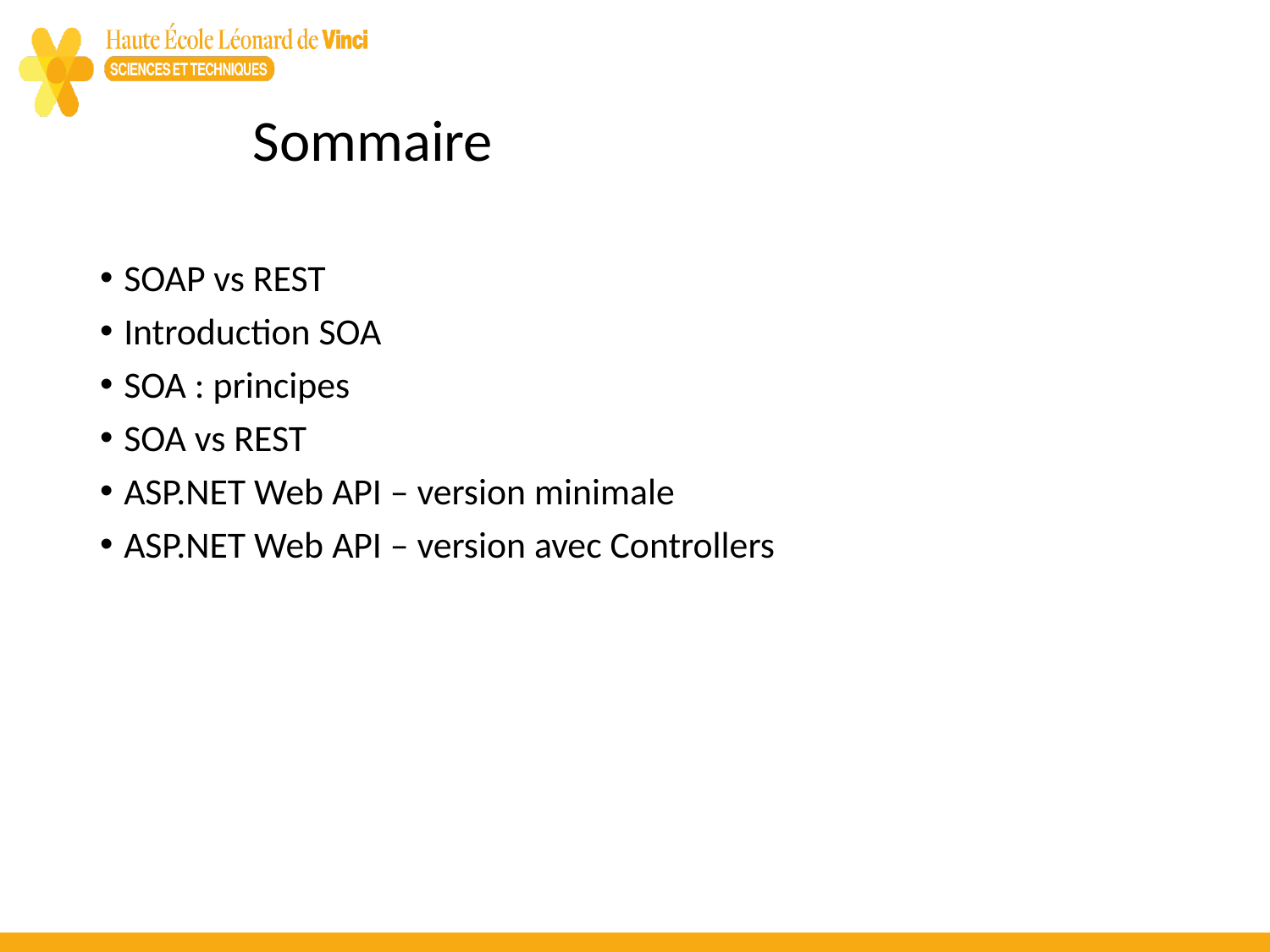

# Sommaire
SOAP vs REST
Introduction SOA
SOA : principes
SOA vs REST
ASP.NET Web API – version minimale
ASP.NET Web API – version avec Controllers